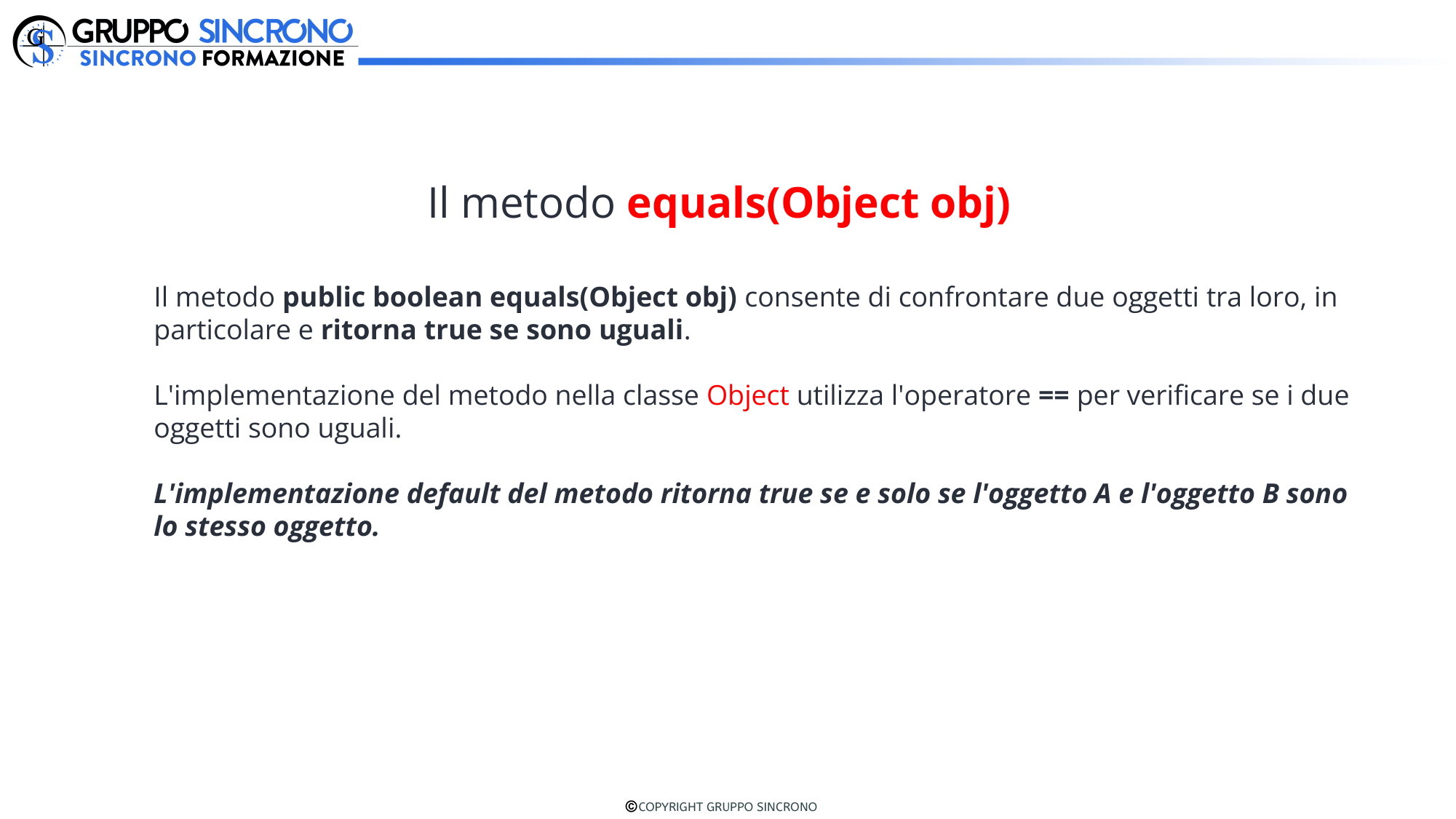

Il metodo equals(Object obj)
Il metodo public boolean equals(Object obj) consente di confrontare due oggetti tra loro, in particolare e ritorna true se sono uguali.

L'implementazione del metodo nella classe Object utilizza l'operatore == per verificare se i due oggetti sono uguali.

L'implementazione default del metodo ritorna true se e solo se l'oggetto A e l'oggetto B sono lo stesso oggetto.